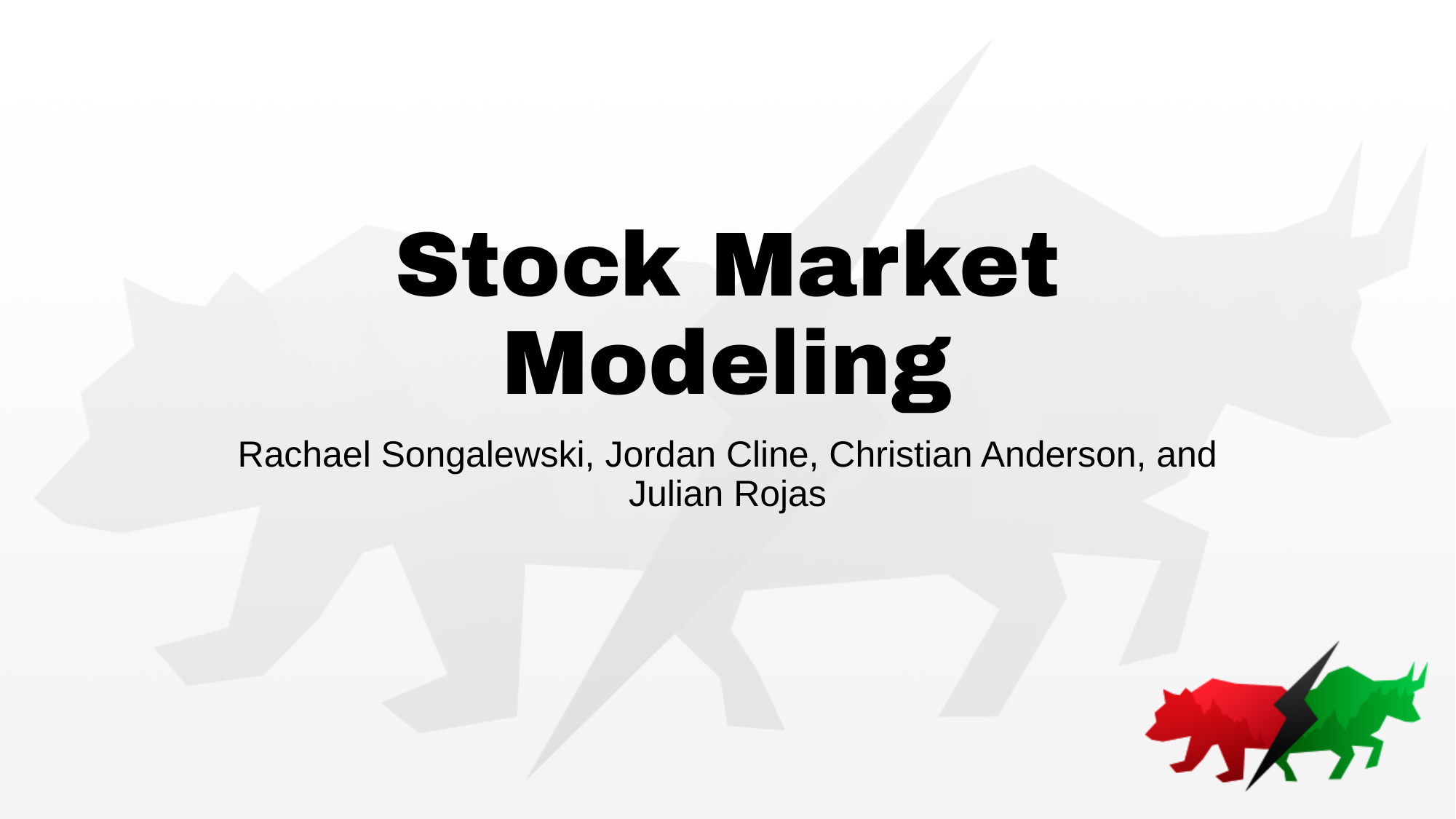

# Stock Market Modeling
Rachael Songalewski, Jordan Cline, Christian Anderson, and Julian Rojas